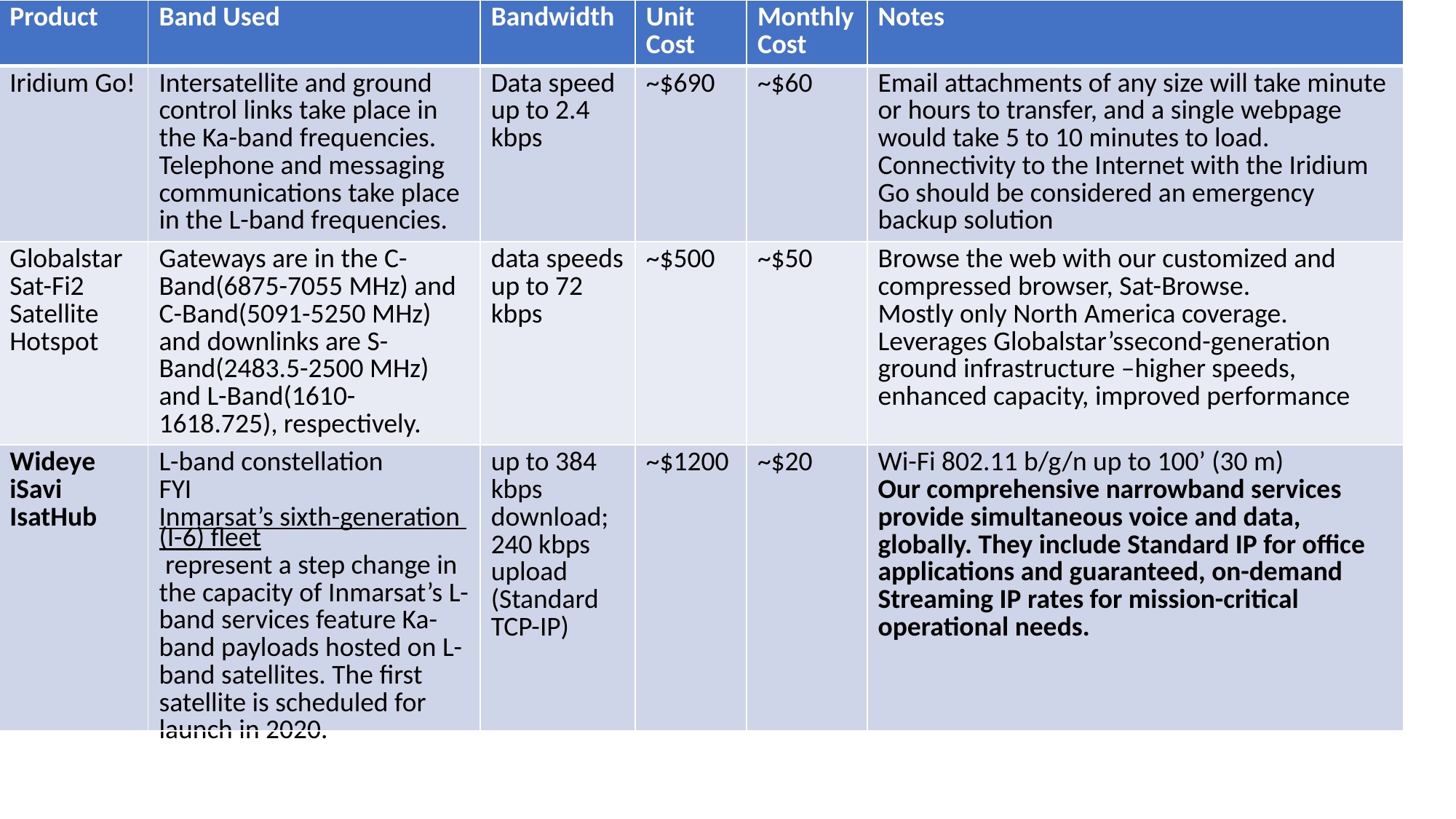

| Product | Band Used | Bandwidth | Unit Cost | Monthly Cost | Notes |
| --- | --- | --- | --- | --- | --- |
| Iridium Go! | Intersatellite and ground control links take place in the Ka-band frequencies. Telephone and messaging communications take place in the L-band frequencies. | Data speed up to 2.4 kbps | ~$690 | ~$60 | Email attachments of any size will take minute or hours to transfer, and a single webpage would take 5 to 10 minutes to load. Connectivity to the Internet with the Iridium Go should be considered an emergency backup solution |
| Globalstar Sat-Fi2 Satellite Hotspot | Gateways are in the C-Band(6875-7055 MHz) and C-Band(5091-5250 MHz) and downlinks are S-Band(2483.5-2500 MHz) and L-Band(1610-1618.725), respectively. | data speeds up to 72 kbps | ~$500 | ~$50 | Browse the web with our customized and compressed browser, Sat-Browse. Mostly only North America coverage. Leverages Globalstar’ssecond-generation ground infrastructure –higher speeds, enhanced capacity, improved performance |
| Wideye iSavi IsatHub | L-band constellation FYI Inmarsat’s sixth-generation (I-6) fleet represent a step change in the capacity of Inmarsat’s L-band services feature Ka-band payloads hosted on L-band satellites. The first satellite is scheduled for launch in 2020. | up to 384 kbps download; 240 kbps upload (Standard TCP-IP) | ~$1200 | ~$20 | Wi-Fi 802.11 b/g/n up to 100’ (30 m) Our comprehensive narrowband services provide simultaneous voice and data, globally. They include Standard IP for office applications and guaranteed, on-demand Streaming IP rates for mission-critical operational needs. |